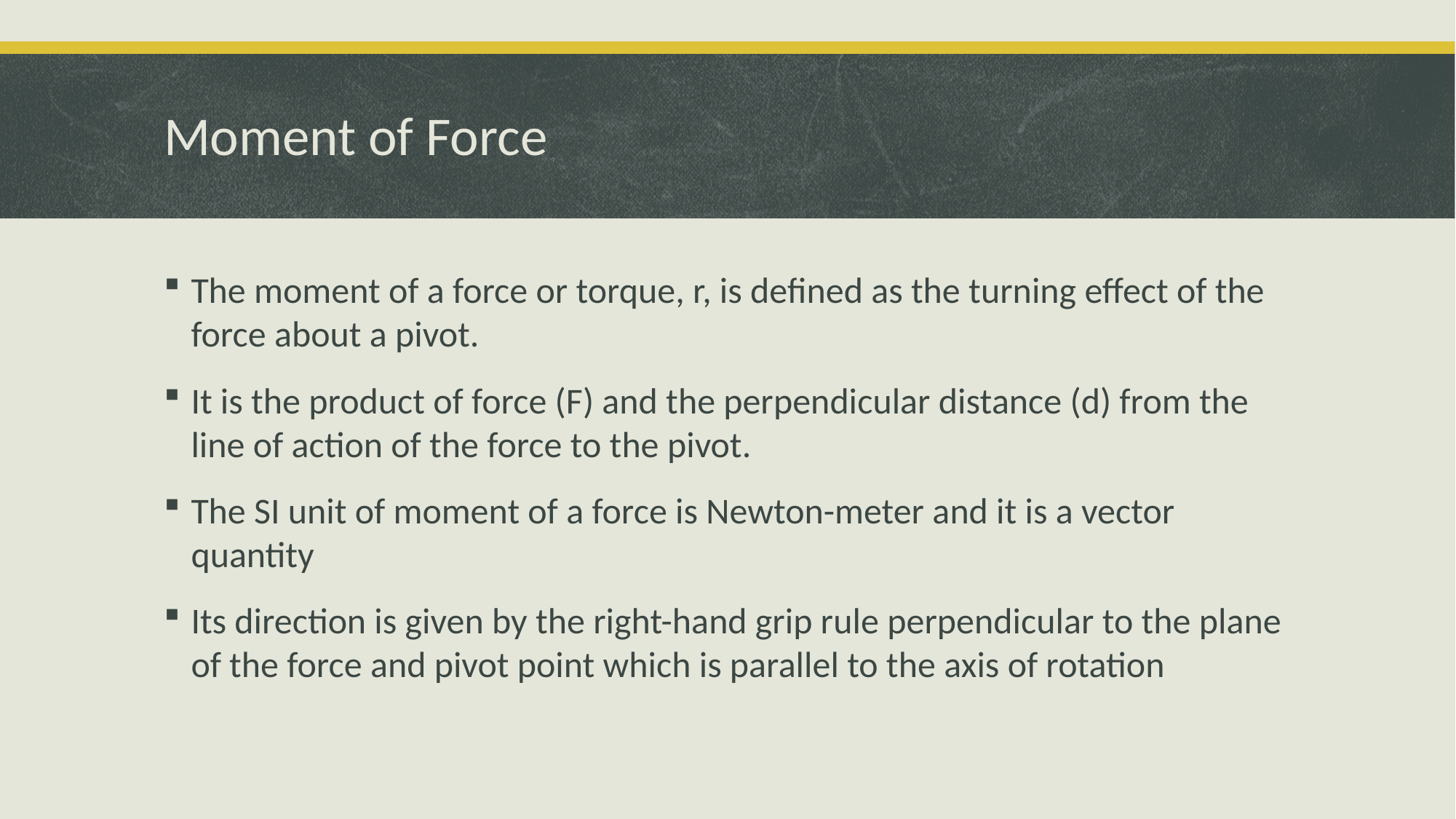

# Moment of Force
The moment of a force or torque, r, is defined as the turning effect of the force about a pivot.
It is the product of force (F) and the perpendicular distance (d) from the line of action of the force to the pivot.
The SI unit of moment of a force is Newton-meter and it is a vector quantity
Its direction is given by the right-hand grip rule perpendicular to the plane of the force and pivot point which is parallel to the axis of rotation